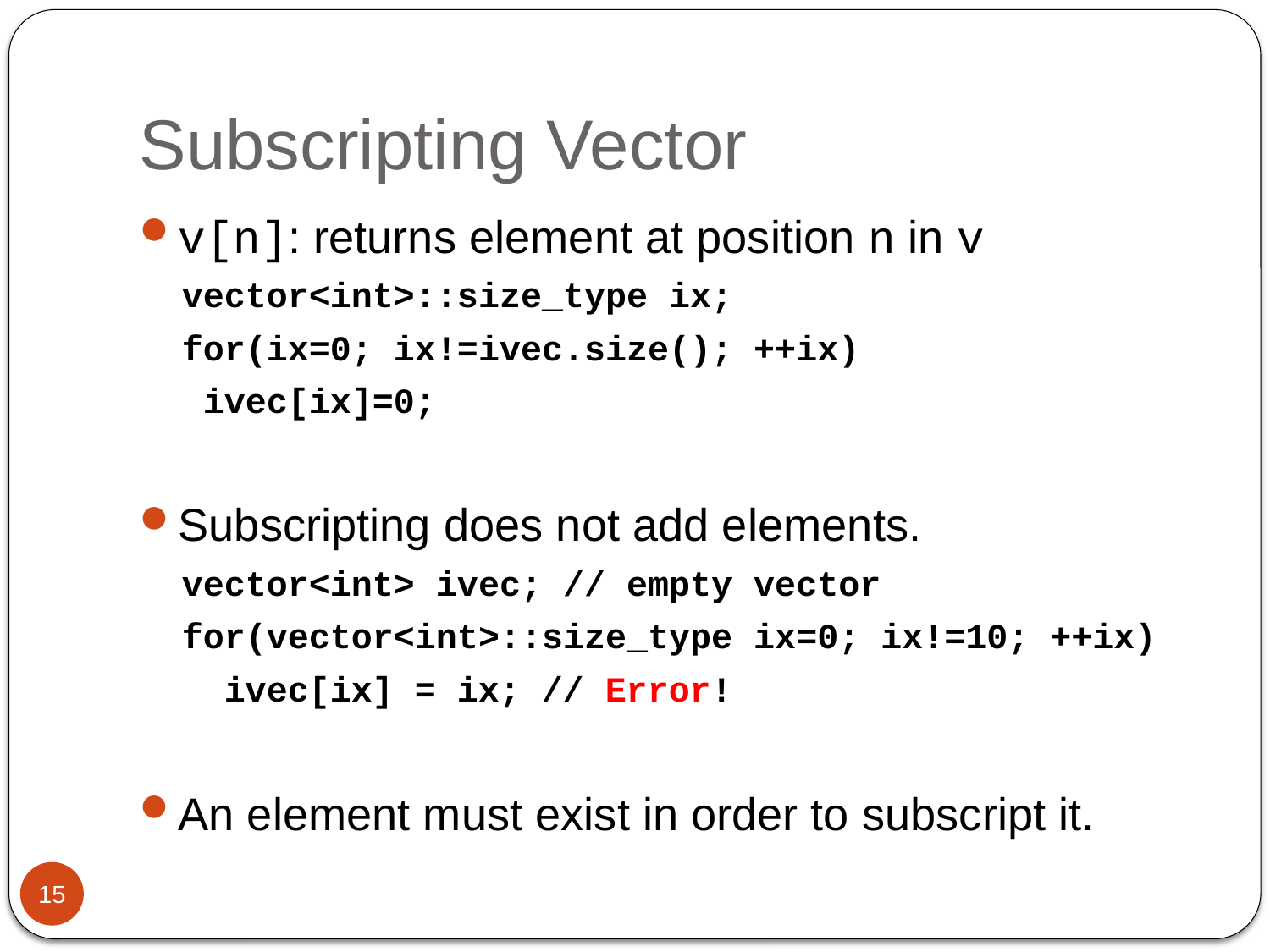

# Subscripting Vector
v[n]: returns element at position n in v
  vector<int>::size_type ix;
  for(ix=0; ix!=ivec.size(); ++ix)
   ivec[ix]=0;

Subscripting does not add elements.
  vector<int> ivec; // empty vector
  for(vector<int>::size_type ix=0; ix!=10; ++ix)
    ivec[ix] = ix; // Error!

An element must exist in order to subscript it.
15